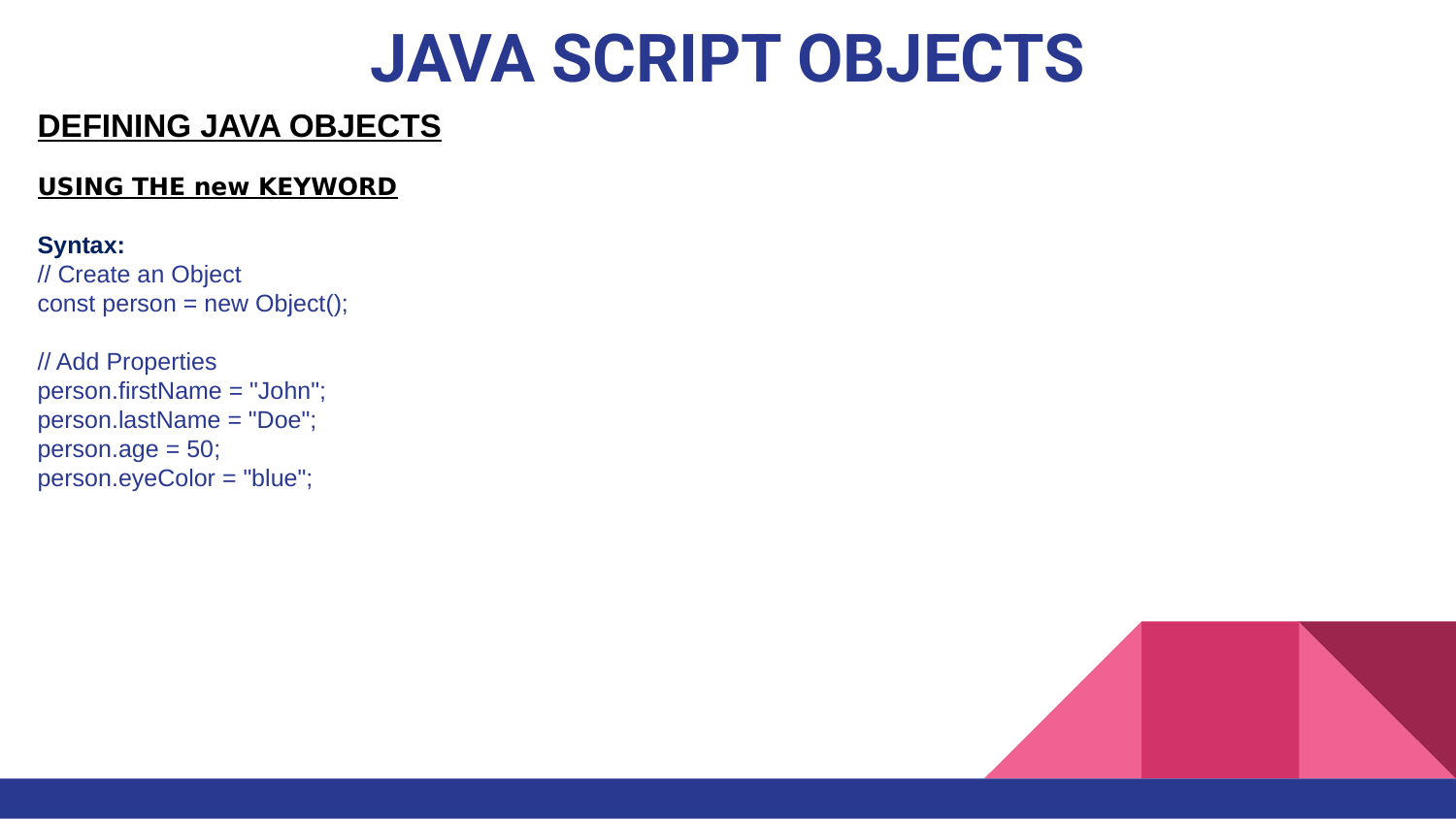

# JAVA SCRIPT OBJECTS
DEFINING JAVA OBJECTS
USING THE new KEYWORD

Syntax:
// Create an Object
const person = new Object();
// Add Properties
person.firstName = "John";
person.lastName = "Doe";
person.age = 50;
person.eyeColor = "blue";